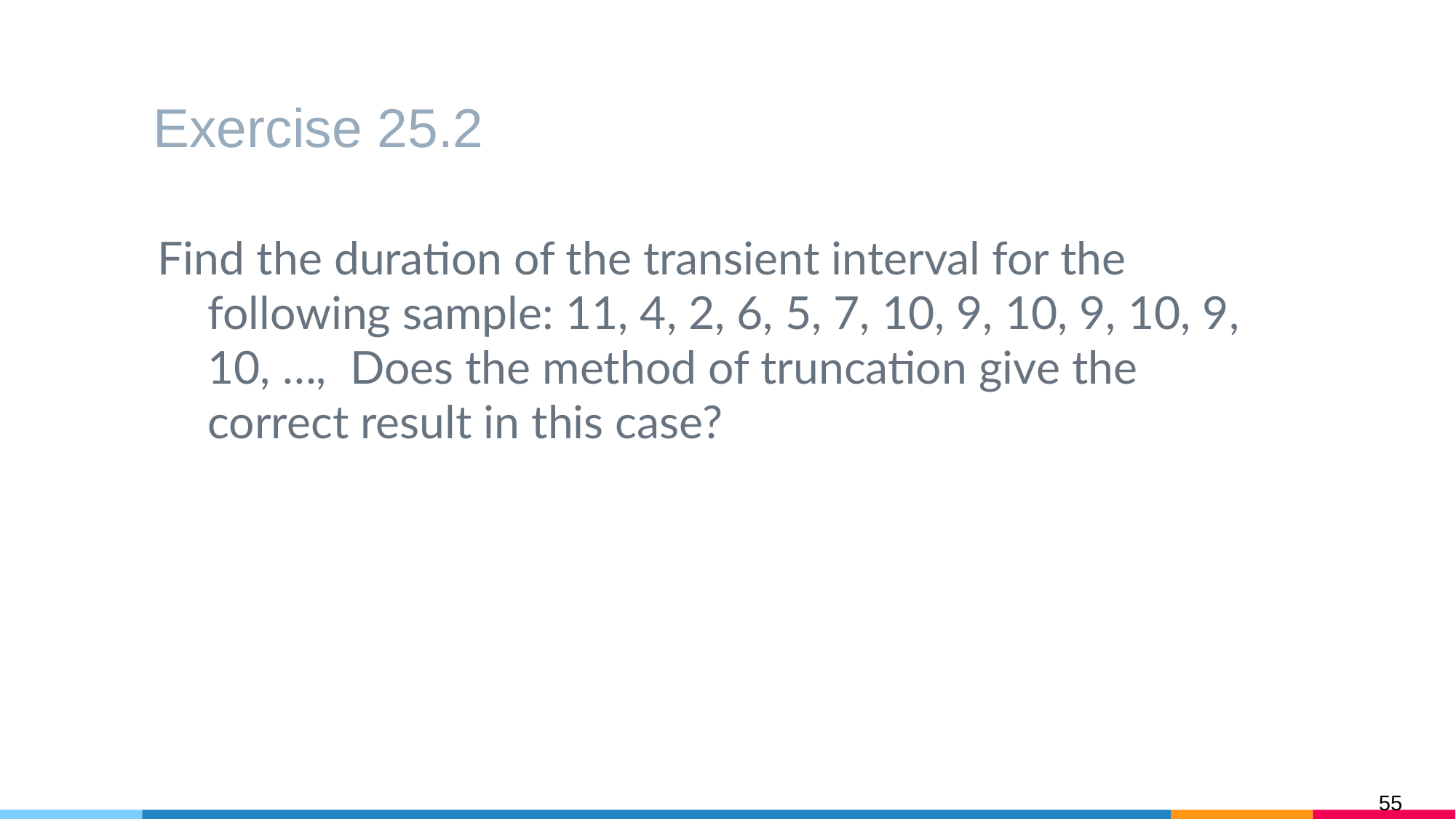

# Exercise 25.2
Find the duration of the transient interval for the following sample: 11, 4, 2, 6, 5, 7, 10, 9, 10, 9, 10, 9, 10, …,  Does the method of truncation give the correct result in this case?